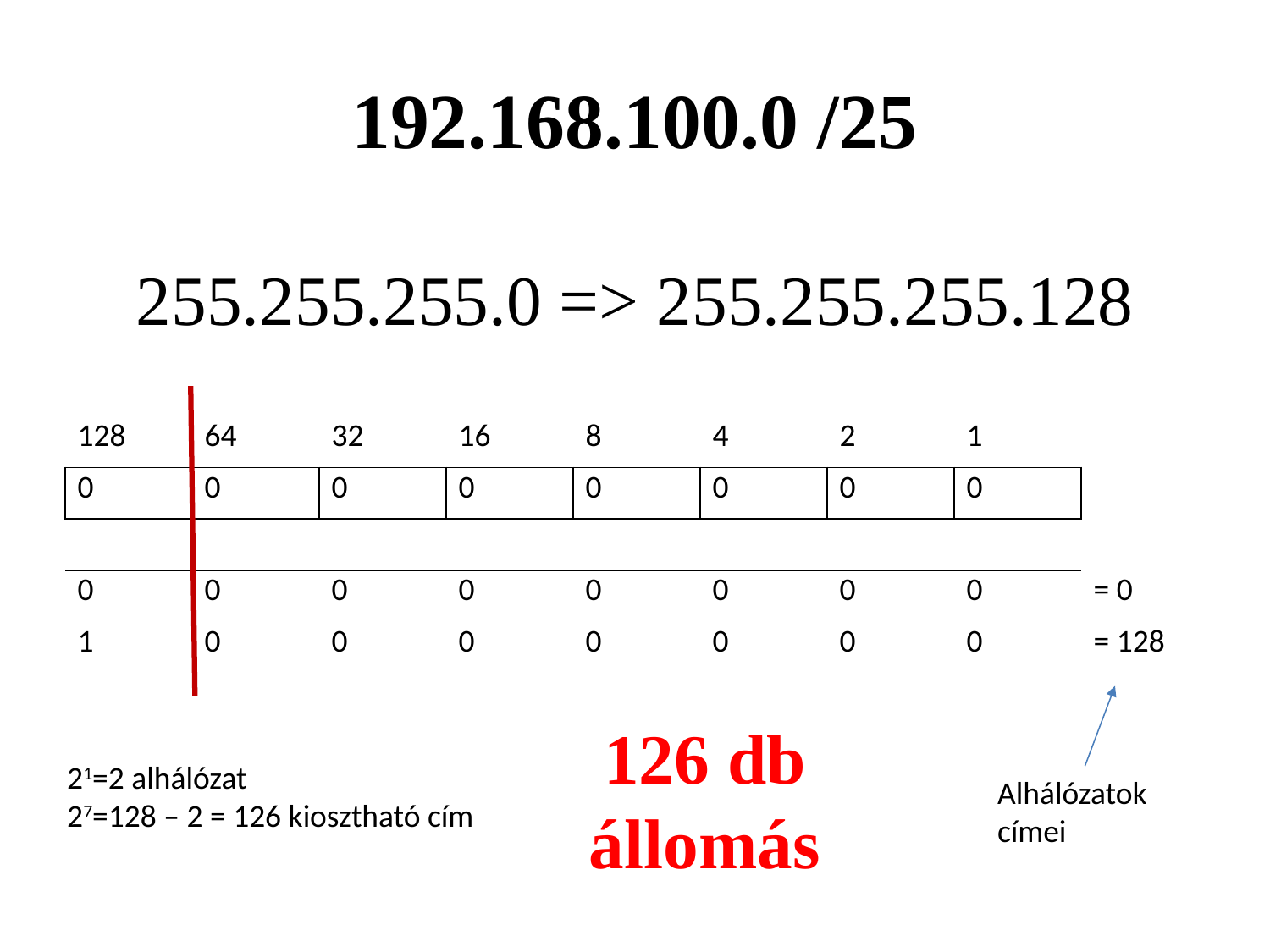

# 192.168.100.0 /25
255.255.255.0 => 255.255.255.128
| 128 | 64 | 32 | 16 | 8 | 4 | 2 | 1 |  |
| --- | --- | --- | --- | --- | --- | --- | --- | --- |
| 0 | 0 | 0 | 0 | 0 | 0 | 0 | 0 |  |
|  |  |  |  |  |  |  |  |  |
| 0 | 0 | 0 | 0 | 0 | 0 | 0 | 0 | = 0 |
| 1 | 0 | 0 | 0 | 0 | 0 | 0 | 0 | = 128 |
126 db állomás
21=2 alhálózat
27=128 – 2 = 126 kiosztható cím
Alhálózatok  címei